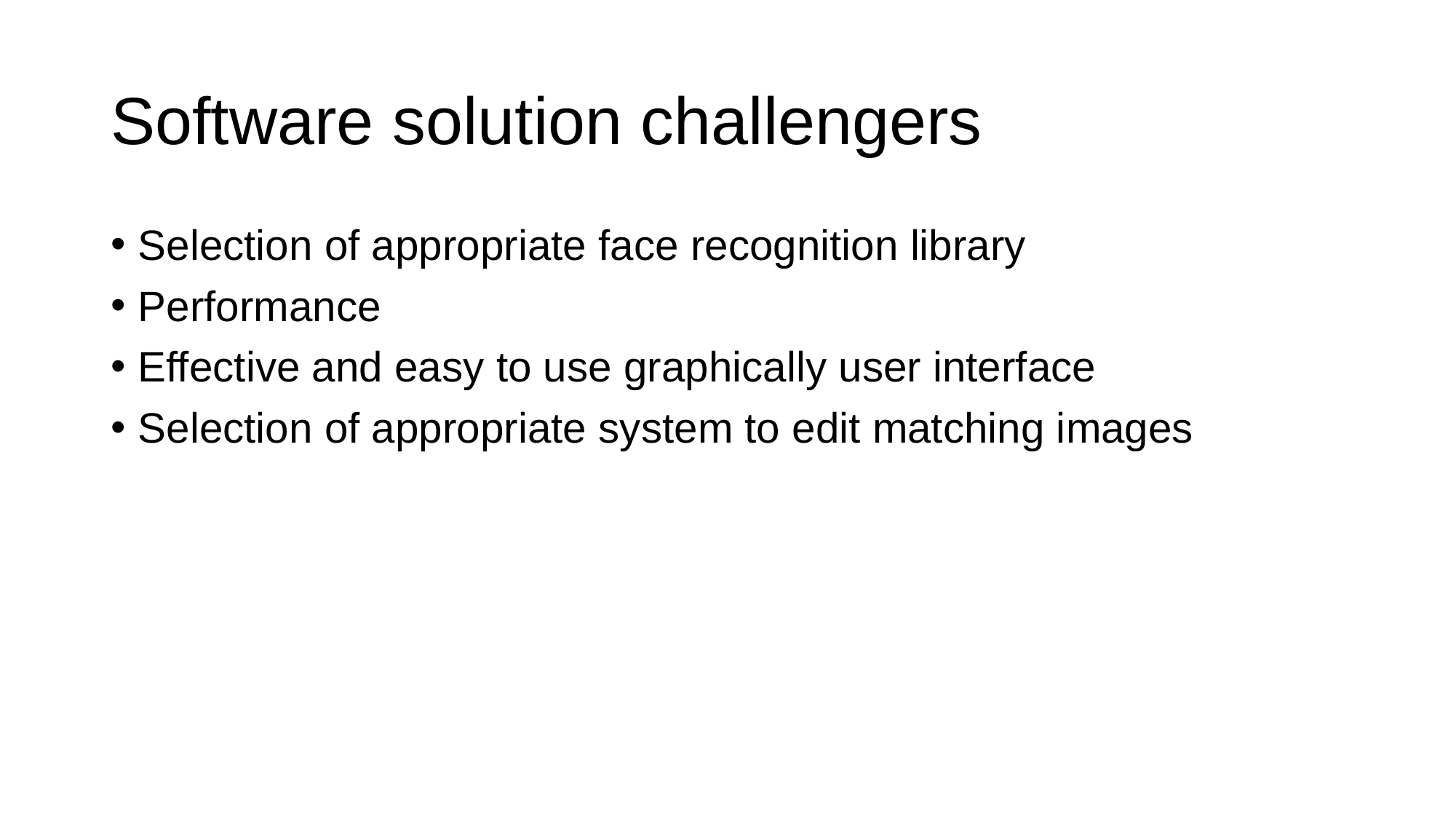

# Software solution challengers
Selection of appropriate face recognition library
Performance
Effective and easy to use graphically user interface
Selection of appropriate system to edit matching images